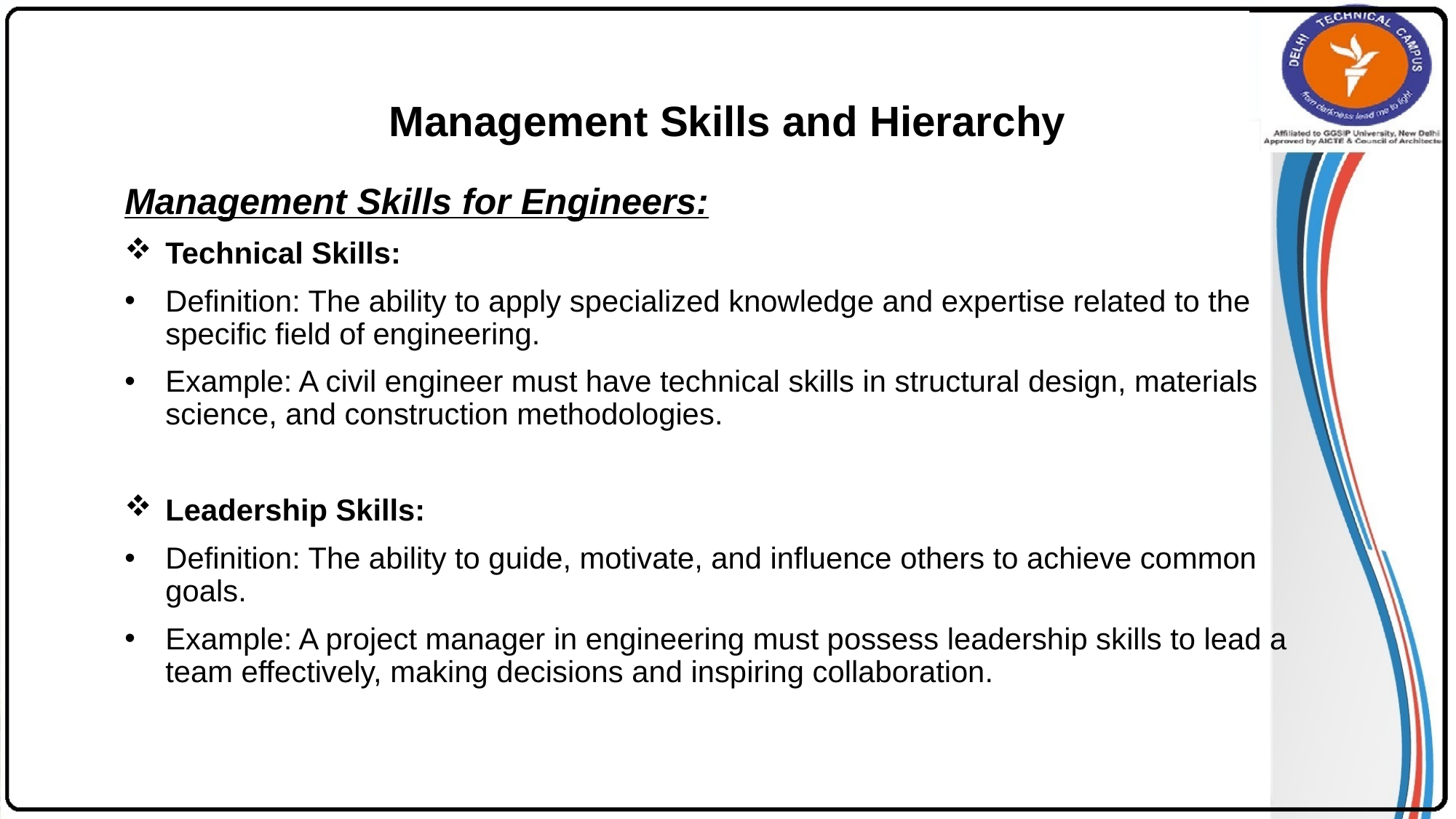

# Management Skills and Hierarchy
Management Skills for Engineers:
Technical Skills:
Definition: The ability to apply specialized knowledge and expertise related to the specific field of engineering.
Example: A civil engineer must have technical skills in structural design, materials science, and construction methodologies.

Leadership Skills:
Definition: The ability to guide, motivate, and influence others to achieve common goals.
Example: A project manager in engineering must possess leadership skills to lead a team effectively, making decisions and inspiring collaboration.